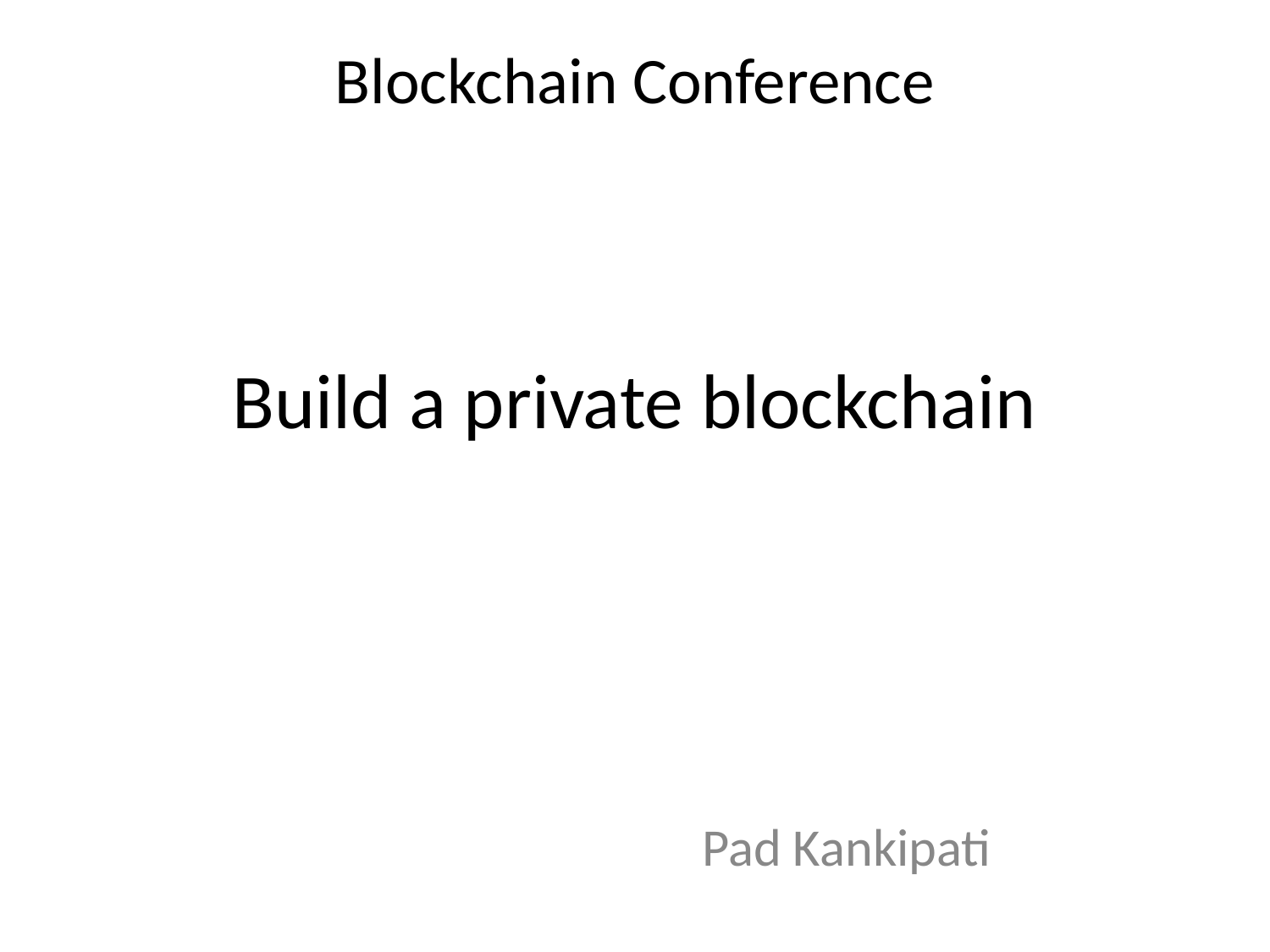

Blockchain Conference
# Build a private blockchain
Pad Kankipati